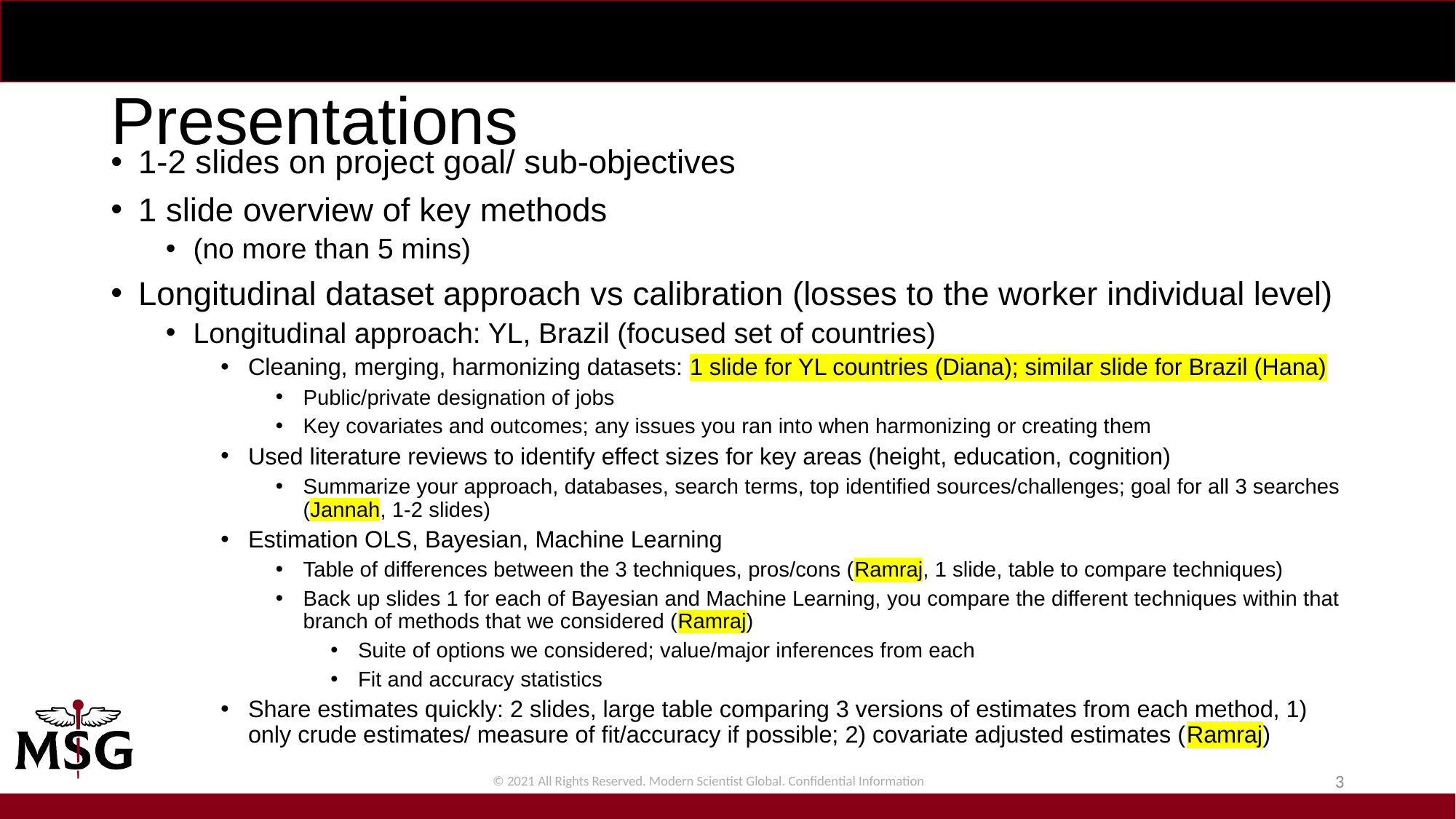

# Presentations
1-2 slides on project goal/ sub-objectives
1 slide overview of key methods
(no more than 5 mins)
Longitudinal dataset approach vs calibration (losses to the worker individual level)
Longitudinal approach: YL, Brazil (focused set of countries)
Cleaning, merging, harmonizing datasets: 1 slide for YL countries (Diana); similar slide for Brazil (Hana)
Public/private designation of jobs
Key covariates and outcomes; any issues you ran into when harmonizing or creating them
Used literature reviews to identify effect sizes for key areas (height, education, cognition)
Summarize your approach, databases, search terms, top identified sources/challenges; goal for all 3 searches (Jannah, 1-2 slides)
Estimation OLS, Bayesian, Machine Learning
Table of differences between the 3 techniques, pros/cons (Ramraj, 1 slide, table to compare techniques)
Back up slides 1 for each of Bayesian and Machine Learning, you compare the different techniques within that branch of methods that we considered (Ramraj)
Suite of options we considered; value/major inferences from each
Fit and accuracy statistics
Share estimates quickly: 2 slides, large table comparing 3 versions of estimates from each method, 1) only crude estimates/ measure of fit/accuracy if possible; 2) covariate adjusted estimates (Ramraj)

3